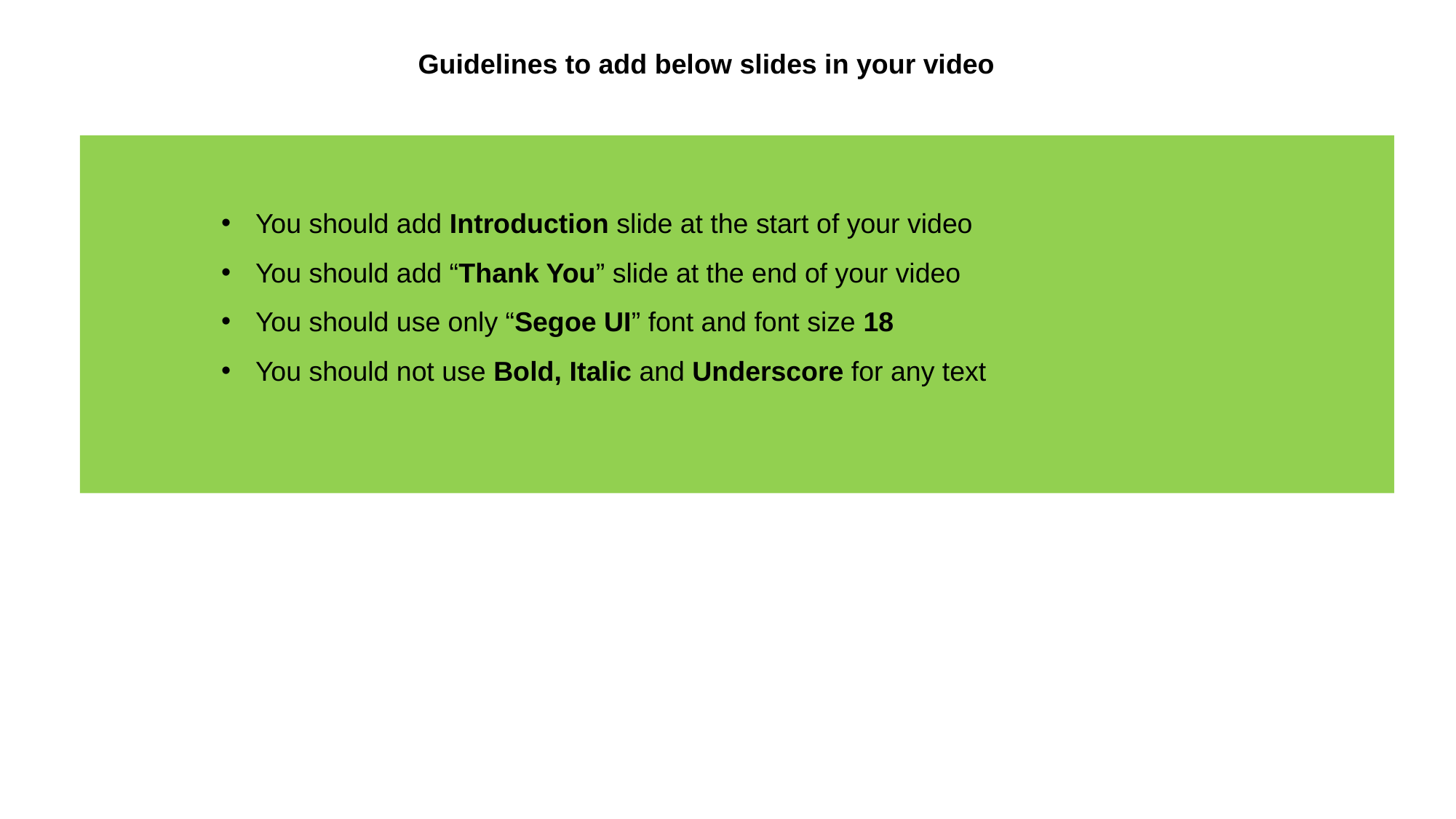

Guidelines to add below slides in your video

You should add Introduction slide at the start of your video
You should add “Thank You” slide at the end of your video
You should use only “Segoe UI” font and font size 18
You should not use Bold, Italic and Underscore for any text